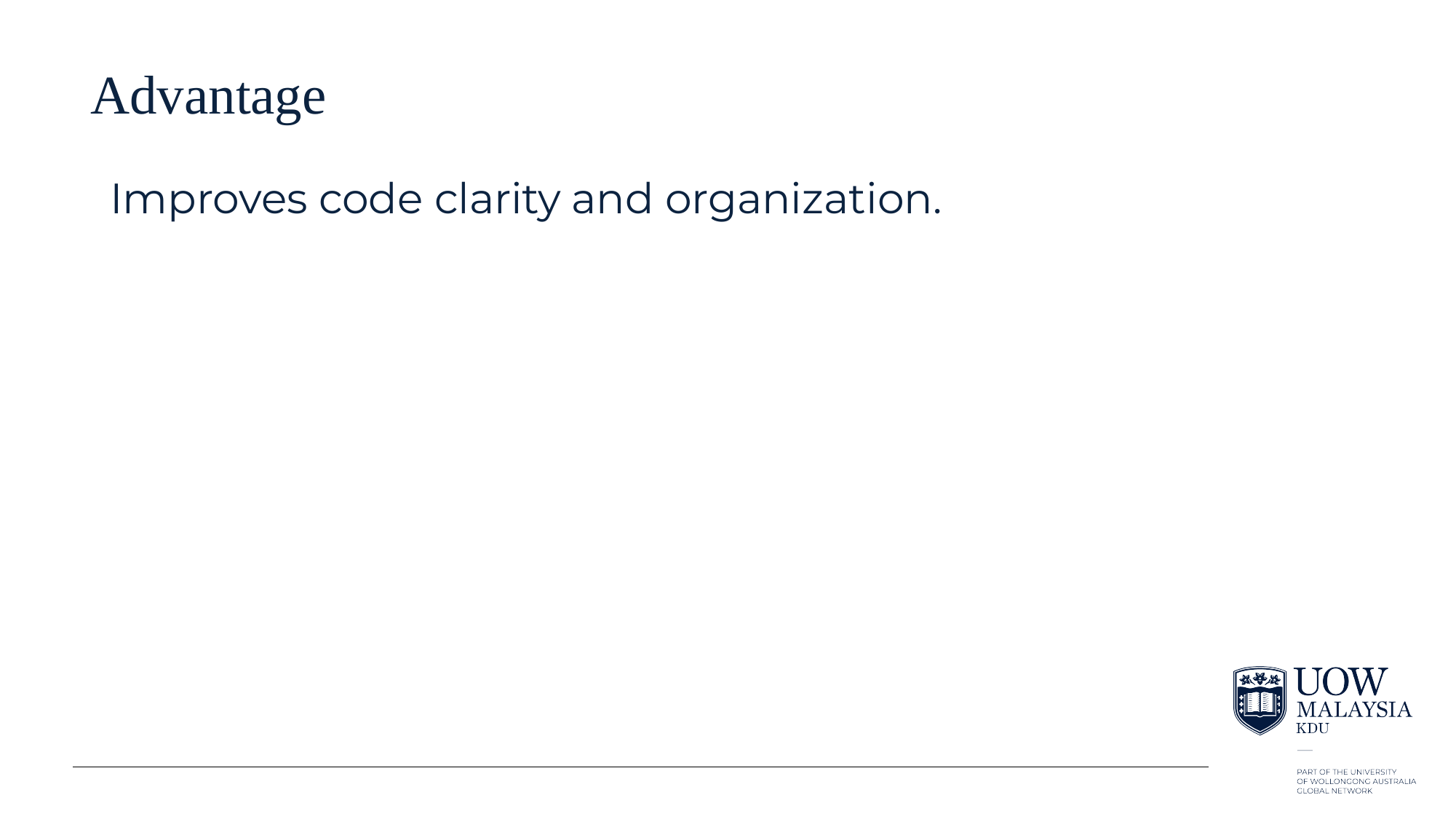

# Advantage
Improves code clarity and organization.